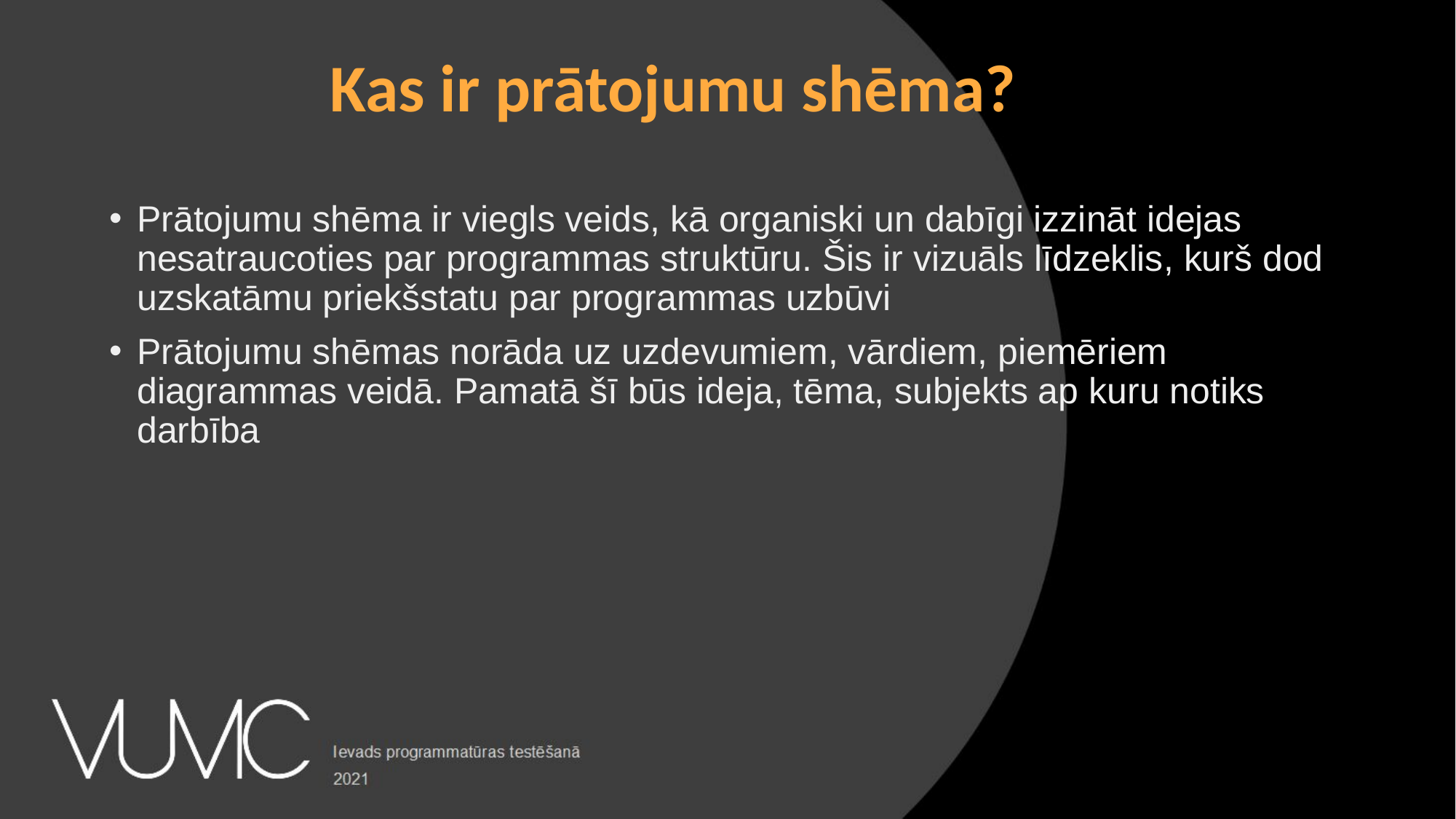

Kas ir prātojumu shēma?
Prātojumu shēma ir viegls veids, kā organiski un dabīgi izzināt idejas nesatraucoties par programmas struktūru. Šis ir vizuāls līdzeklis, kurš dod uzskatāmu priekšstatu par programmas uzbūvi
Prātojumu shēmas norāda uz uzdevumiem, vārdiem, piemēriem diagrammas veidā. Pamatā šī būs ideja, tēma, subjekts ap kuru notiks darbība